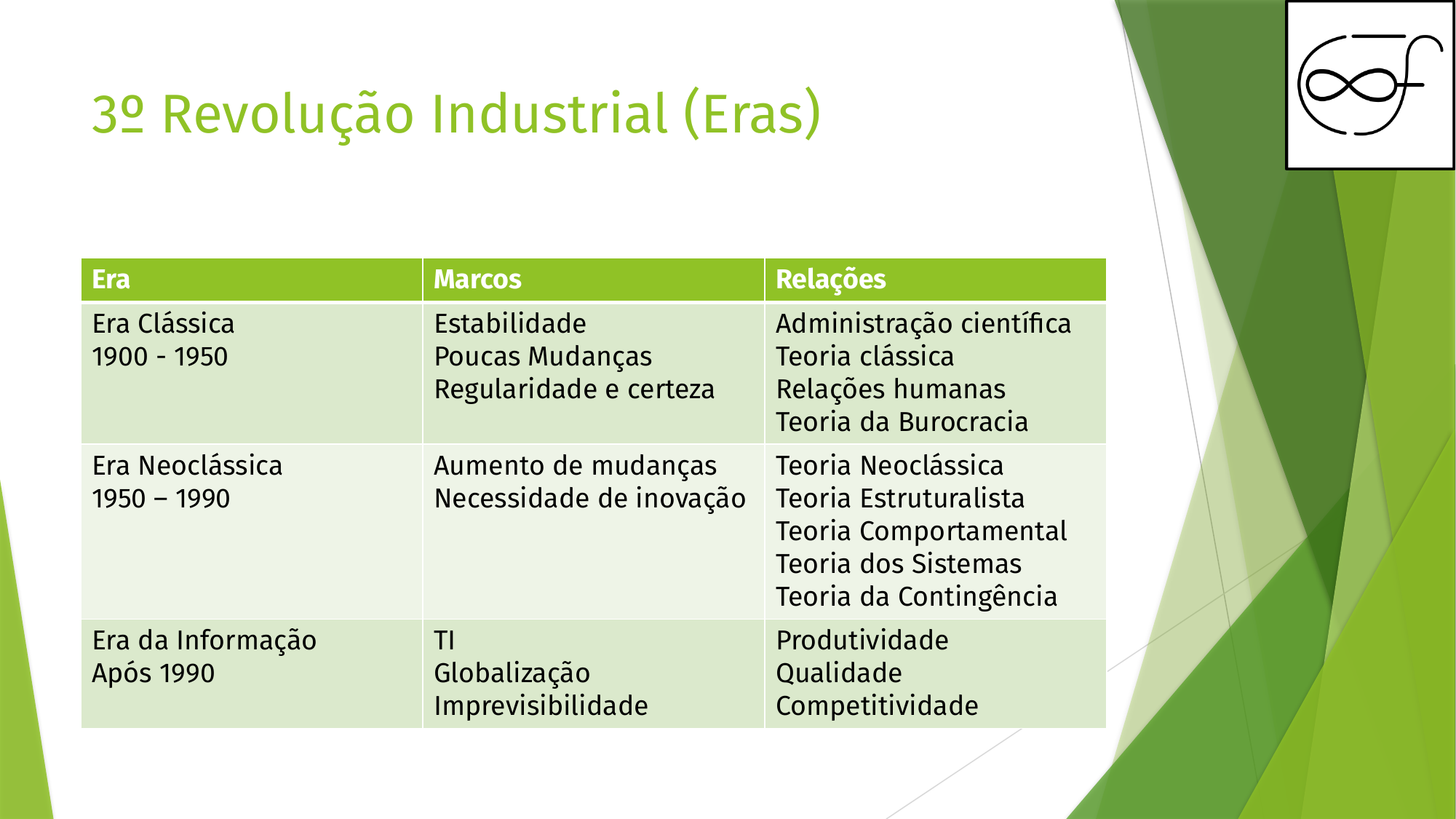

# 3º Revolução Industrial (Eras)
| Era | Marcos | Relações |
| --- | --- | --- |
| Era Clássica 1900 - 1950 | Estabilidade Poucas Mudanças Regularidade e certeza | Administração científica Teoria clássica Relações humanas Teoria da Burocracia |
| Era Neoclássica 1950 – 1990 | Aumento de mudanças Necessidade de inovação | Teoria Neoclássica Teoria Estruturalista Teoria Comportamental Teoria dos Sistemas Teoria da Contingência |
| Era da Informação Após 1990 | TI Globalização Imprevisibilidade | Produtividade Qualidade Competitividade |